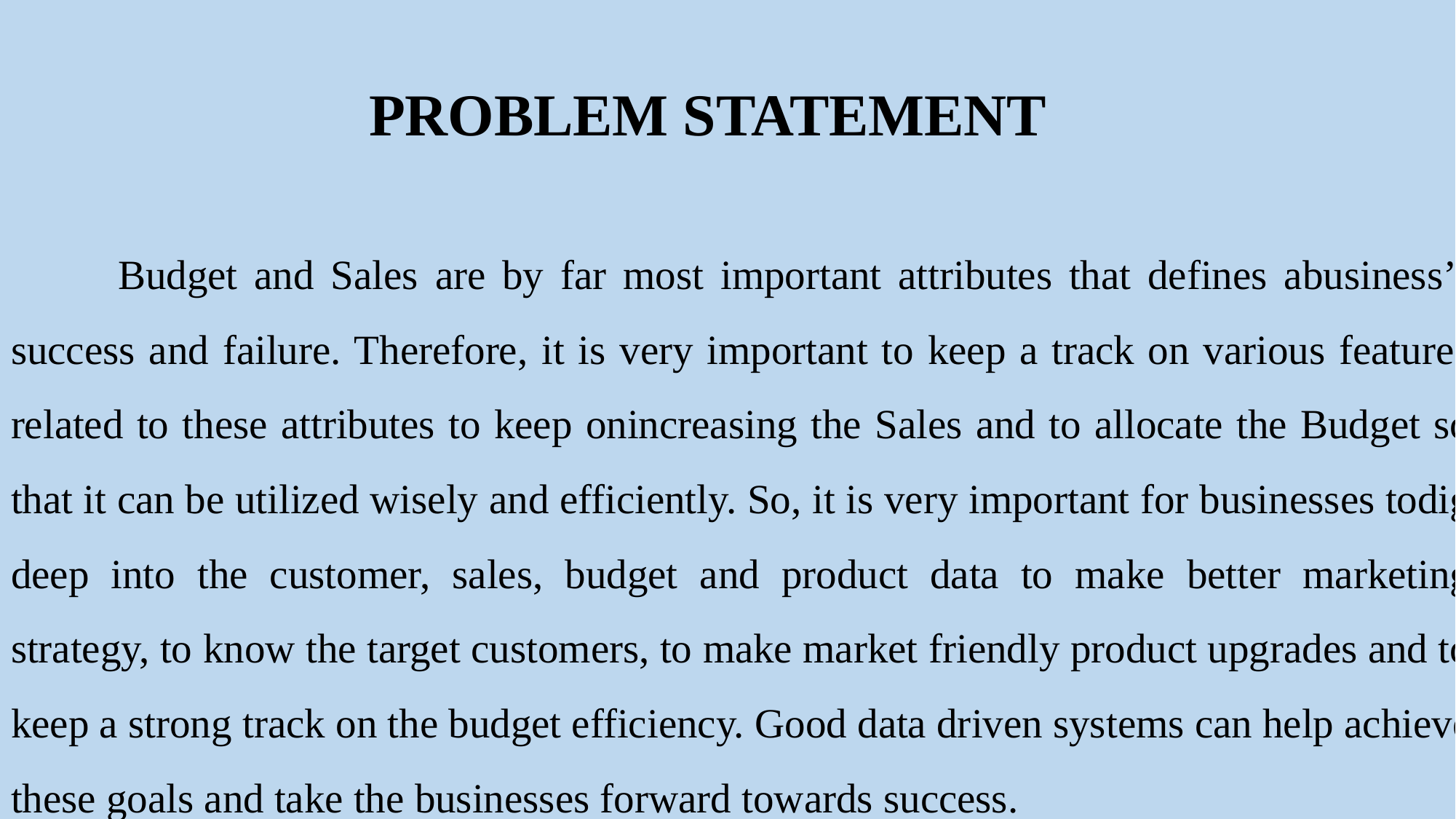

PROBLEM STATEMENT

	Budget and Sales are by far most important attributes that defines abusiness’s success and failure. Therefore, it is very important to keep a track on various features related to these attributes to keep onincreasing the Sales and to allocate the Budget so that it can be utilized wisely and efficiently. So, it is very important for businesses todig deep into the customer, sales, budget and product data to make better marketing strategy, to know the target customers, to make market friendly product upgrades and to keep a strong track on the budget efficiency. Good data driven systems can help achieve these goals and take the businesses forward towards success.
#